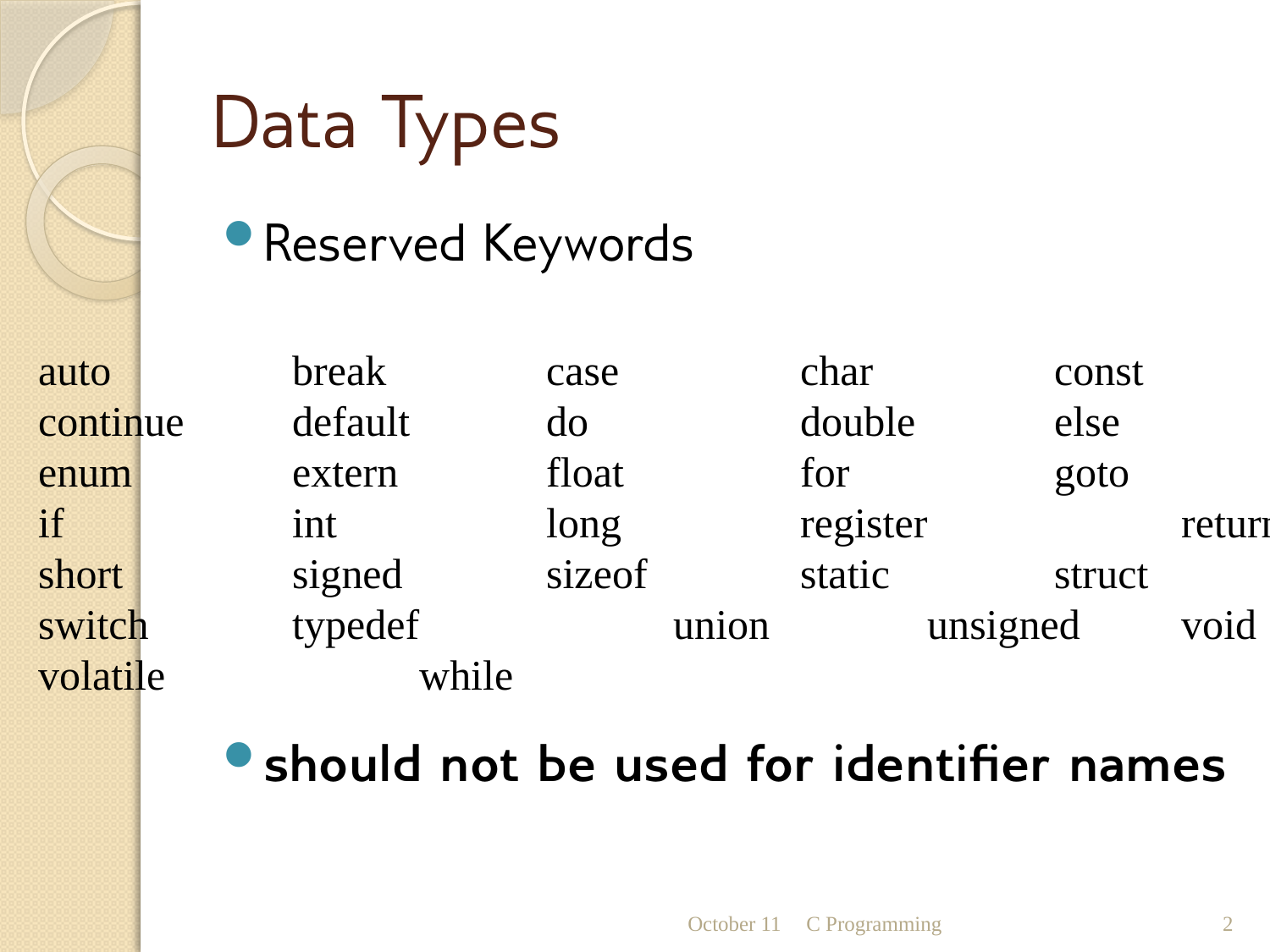

# Data Types
Reserved Keywords

should not be used for identifier names
auto		break		case		char		const
continue	default		do		double		else
enum		extern		float		for		goto
if		int		long		register		return
short		signed		sizeof		static		struct
switch		typedef		union		unsigned	void
volatile		while

October 11
C Programming
2